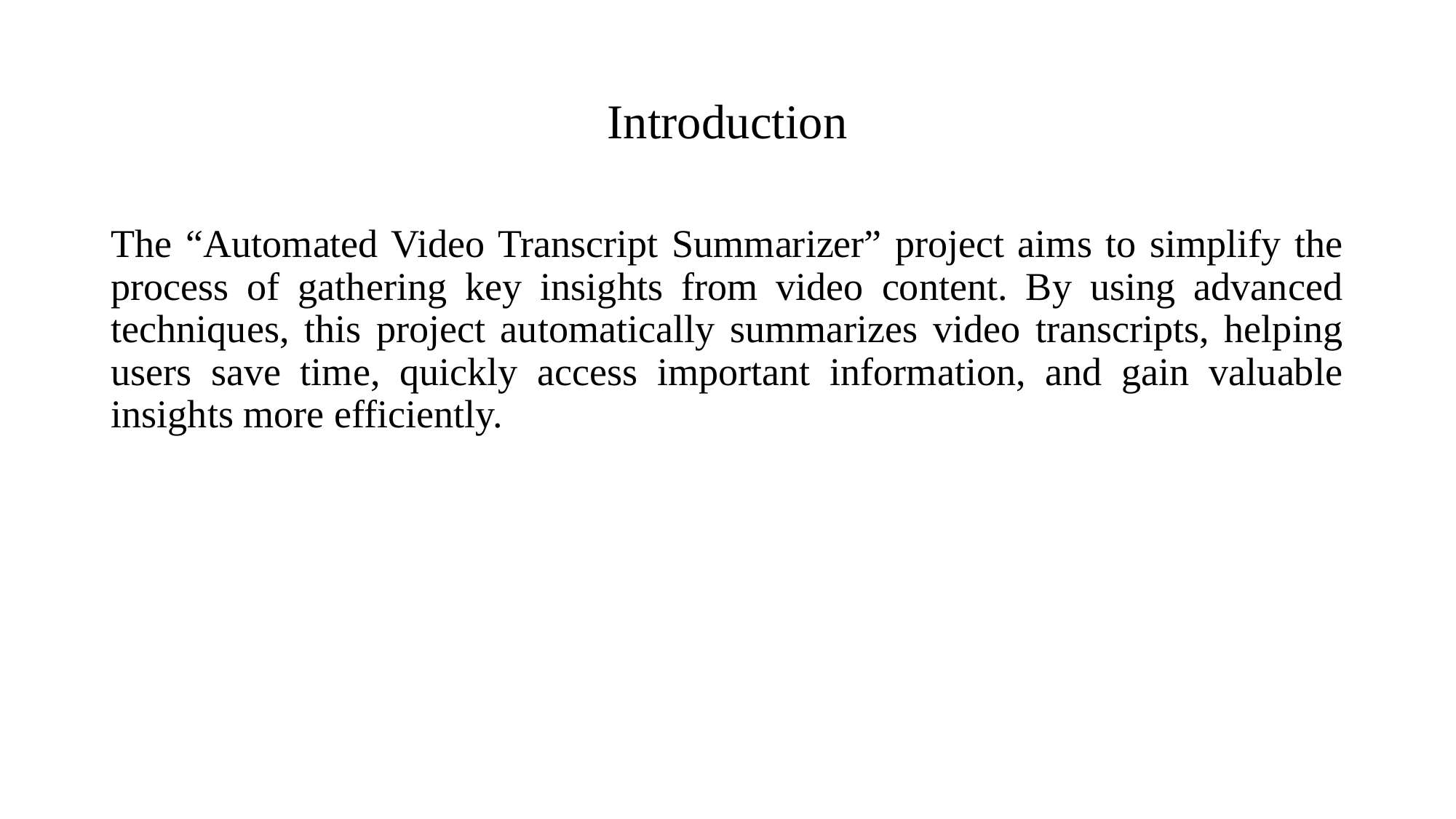

# Introduction
The “Automated Video Transcript Summarizer” project aims to simplify the process of gathering key insights from video content. By using advanced techniques, this project automatically summarizes video transcripts, helping users save time, quickly access important information, and gain valuable insights more efficiently.